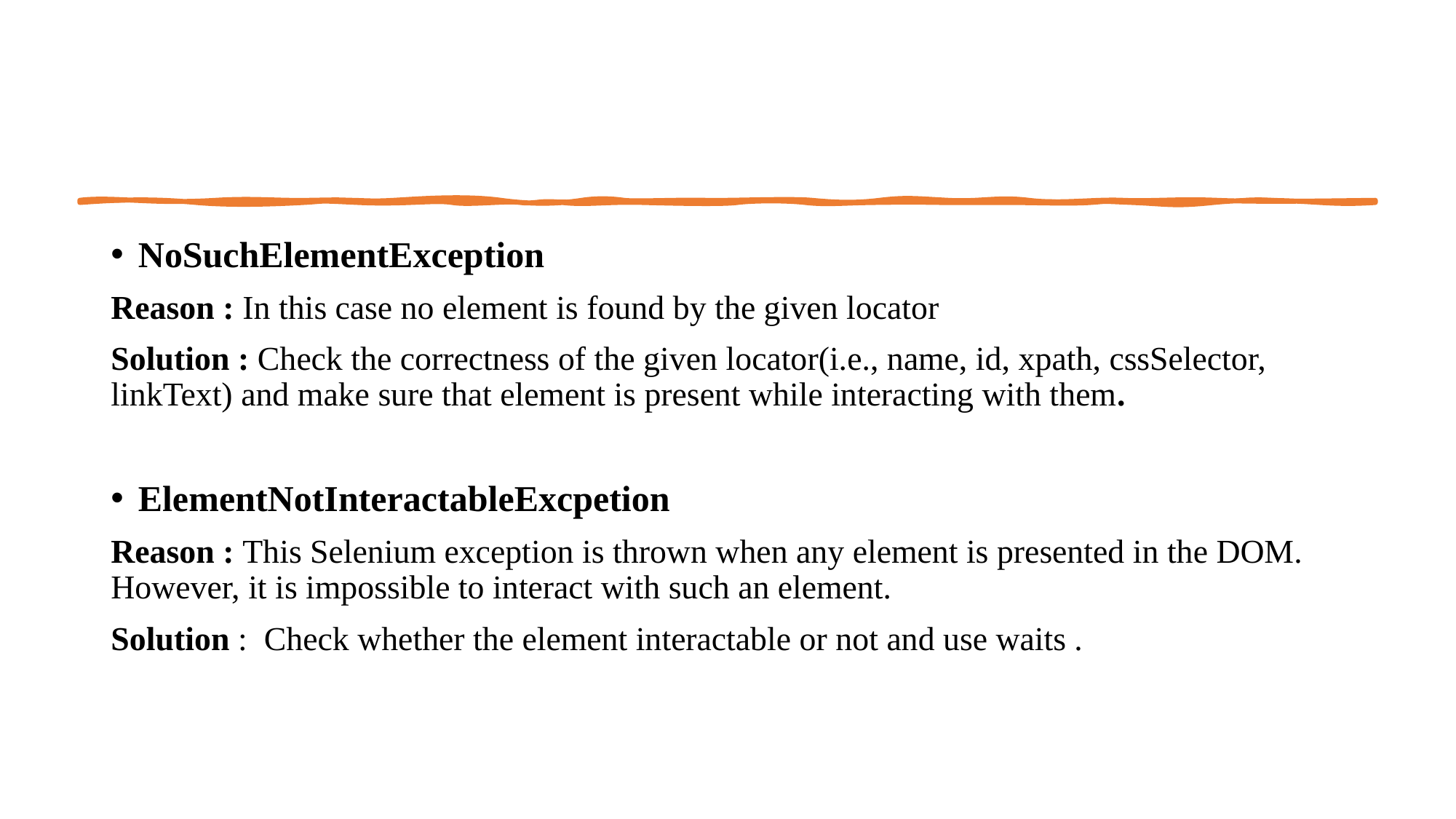

NoSuchElementException
Reason : In this case no element is found by the given locator
Solution : Check the correctness of the given locator(i.e., name, id, xpath, cssSelector, linkText) and make sure that element is present while interacting with them.

ElementNotInteractableExcpetion
Reason : This Selenium exception is thrown when any element is presented in the DOM. However, it is impossible to interact with such an element.
Solution :  Check whether the element interactable or not and use waits .